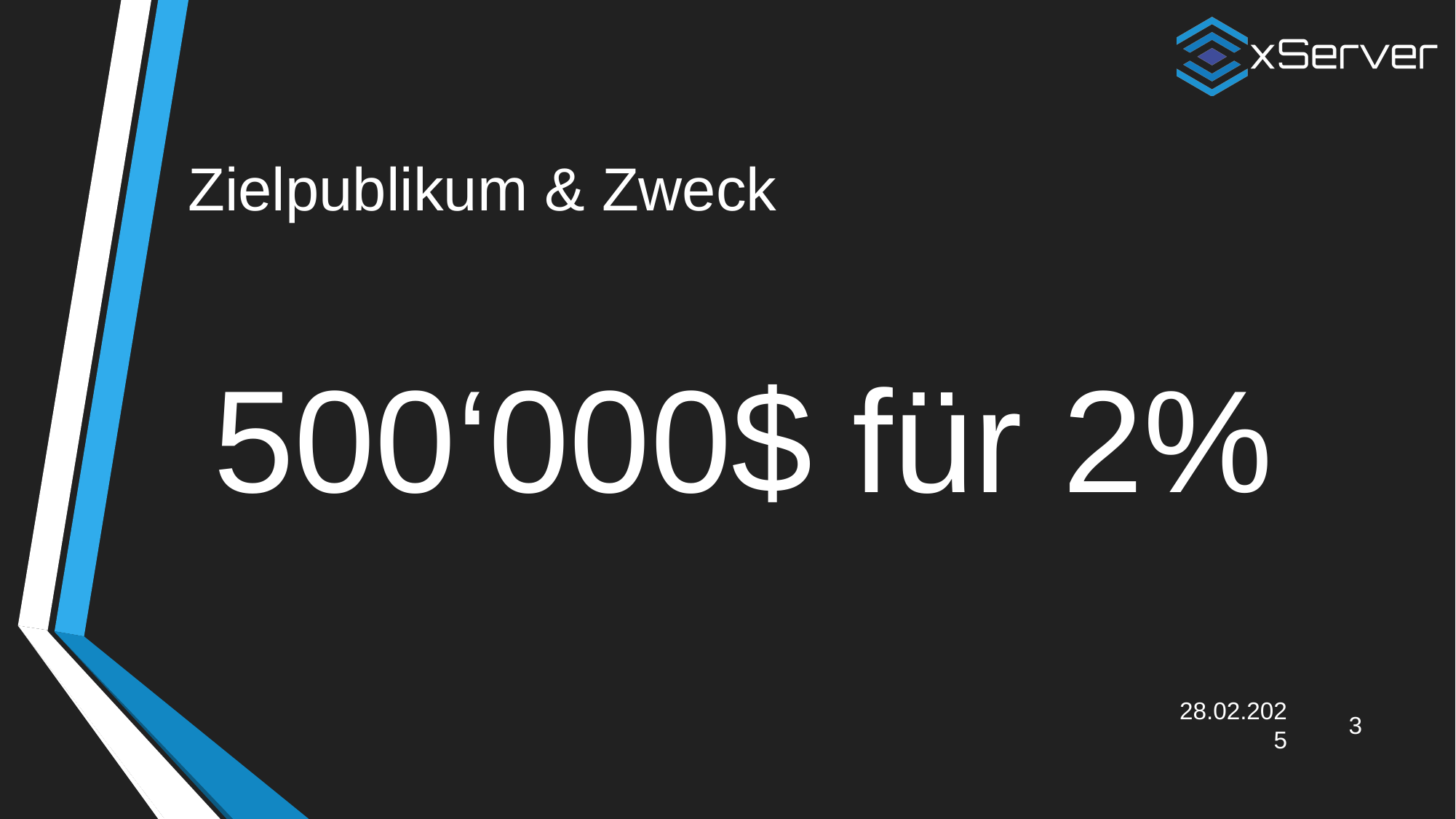

# Zielpublikum & Zweck
500‘000$ für 2%
28.02.2025
3